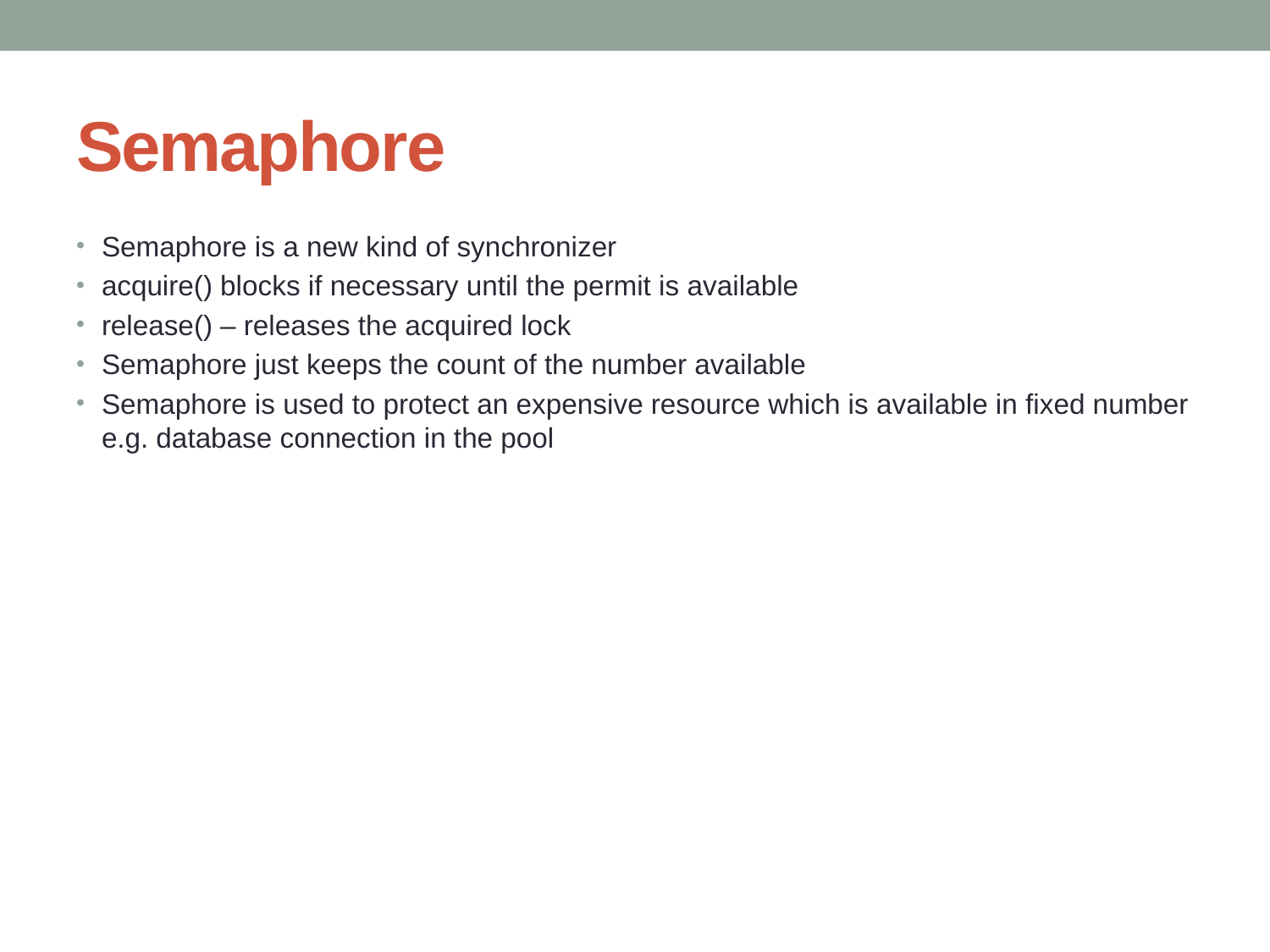

# Semaphore
Semaphore is a new kind of synchronizer
acquire() blocks if necessary until the permit is available
release() – releases the acquired lock
Semaphore just keeps the count of the number available
Semaphore is used to protect an expensive resource which is available in fixed number e.g. database connection in the pool